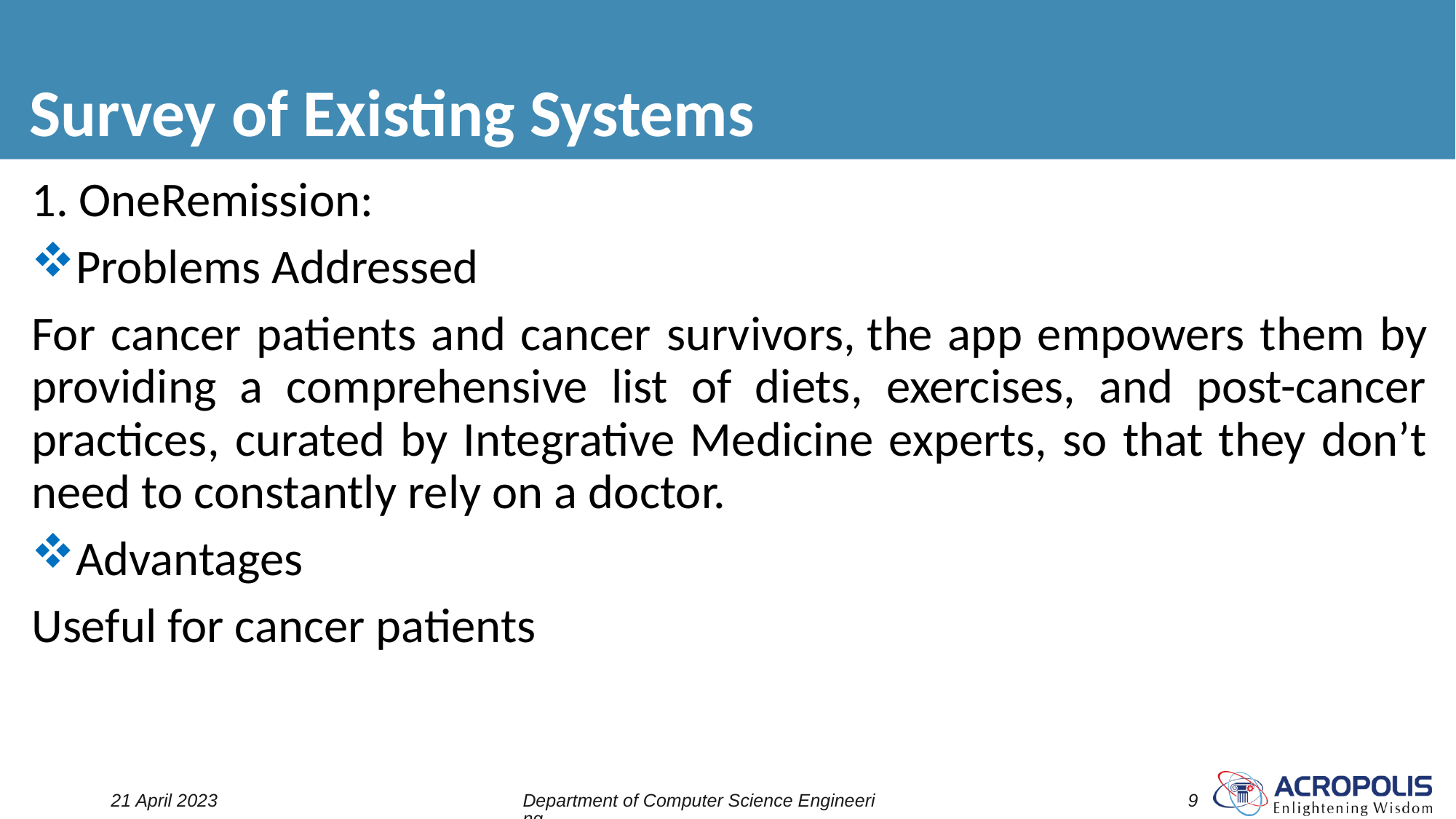

# Survey of Existing Systems
1. OneRemission:
Problems Addressed
For cancer patients and cancer survivors, the app empowers them by providing a comprehensive list of diets, exercises, and post-cancer practices, curated by Integrative Medicine experts, so that they don’t need to constantly rely on a doctor.
Advantages
Useful for cancer patients

21 April 2023
Department of Computer Science Engineering
9